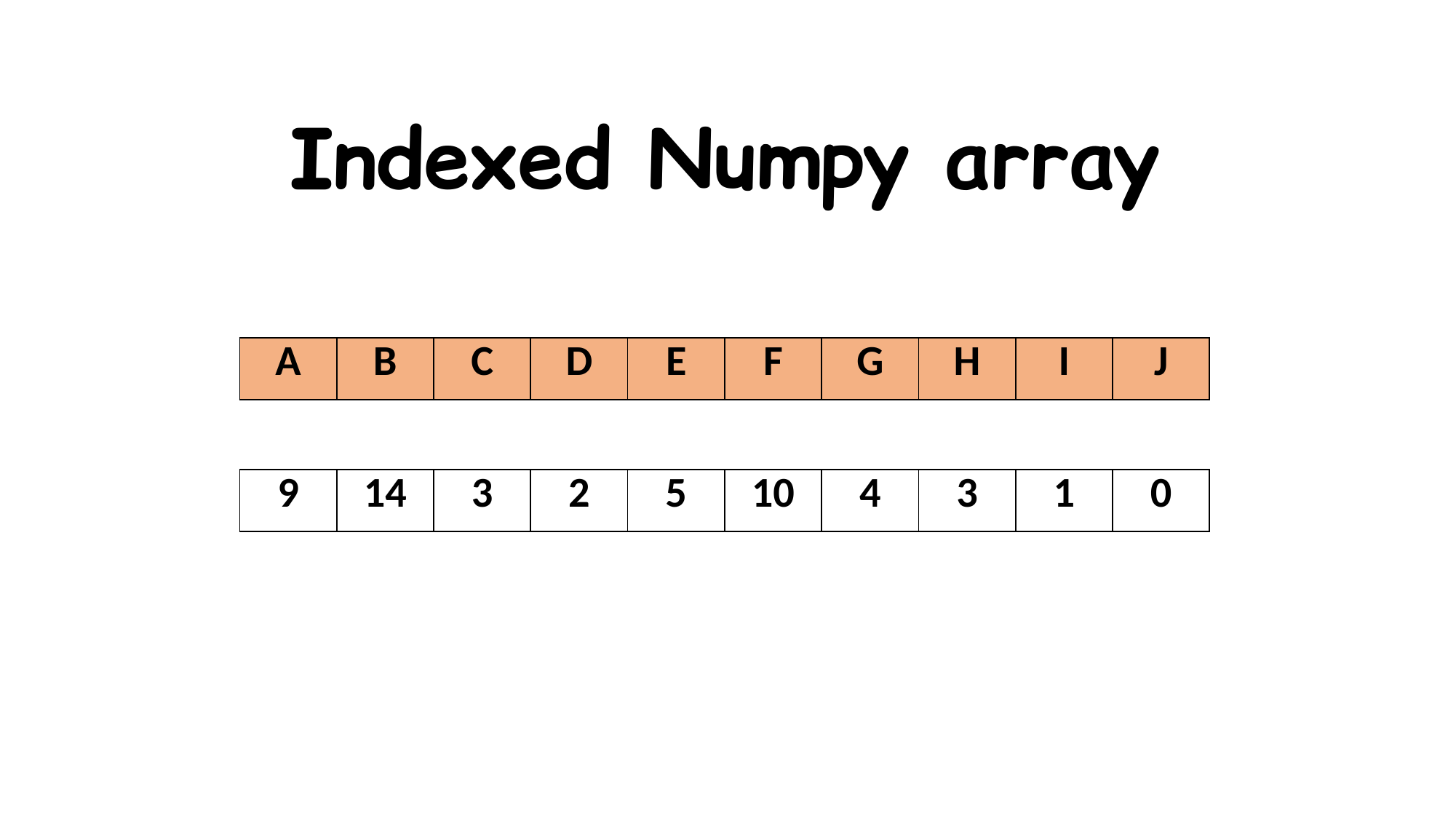

Indexed Numpy array
| A | B | C | D | E | F | G | H | I | J |
| --- | --- | --- | --- | --- | --- | --- | --- | --- | --- |
| 9 | 14 | 3 | 2 | 5 | 10 | 4 | 3 | 1 | 0 |
| --- | --- | --- | --- | --- | --- | --- | --- | --- | --- |